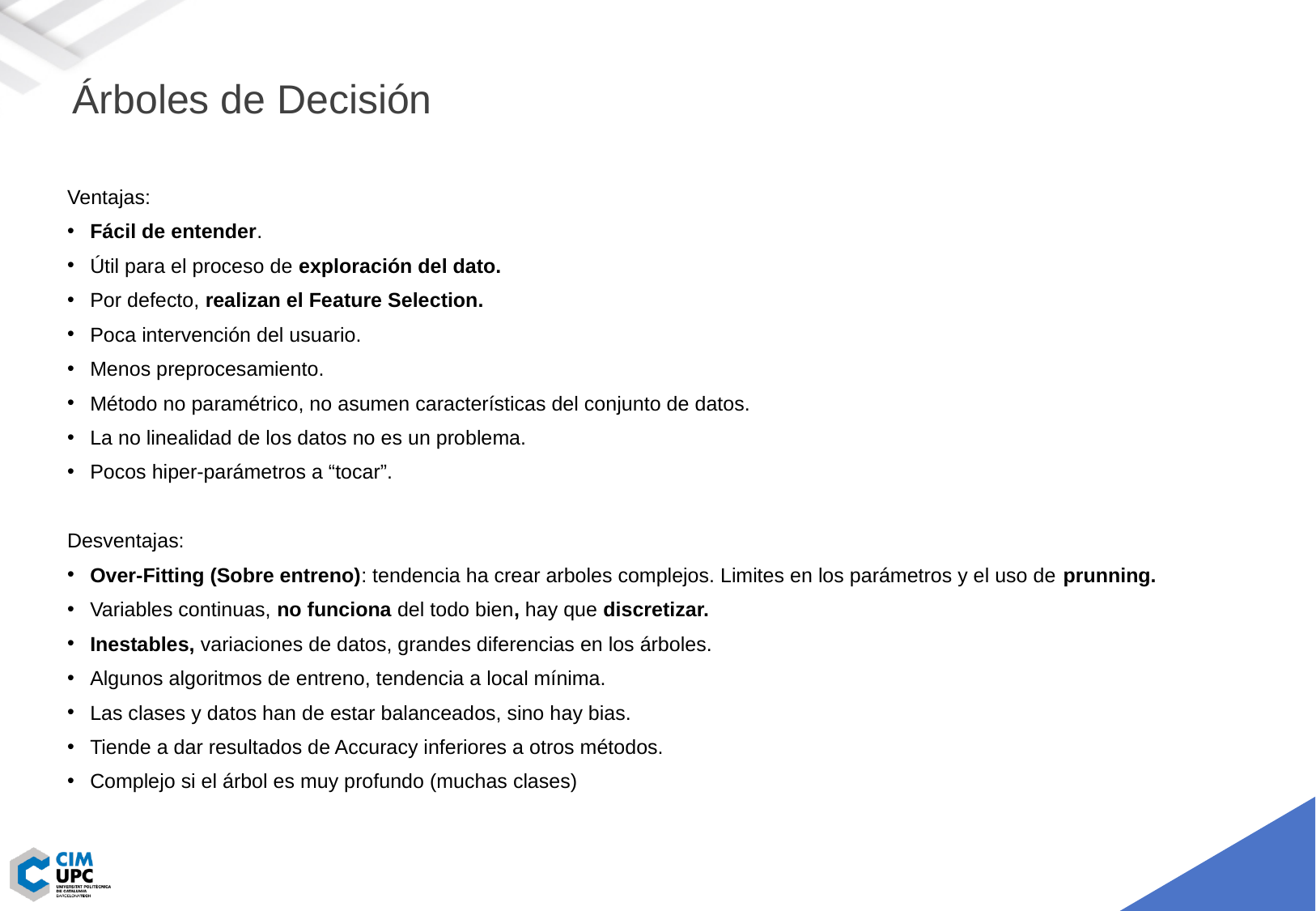

Árboles de Decisión
Ventajas:
Fácil de entender.
Útil para el proceso de exploración del dato.
Por defecto, realizan el Feature Selection.
Poca intervención del usuario.
Menos preprocesamiento.
Método no paramétrico, no asumen características del conjunto de datos.
La no linealidad de los datos no es un problema.
Pocos hiper-parámetros a “tocar”.

Desventajas:
Over-Fitting (Sobre entreno): tendencia ha crear arboles complejos. Limites en los parámetros y el uso de prunning.
Variables continuas, no funciona del todo bien, hay que discretizar.
Inestables, variaciones de datos, grandes diferencias en los árboles.
Algunos algoritmos de entreno, tendencia a local mínima.
Las clases y datos han de estar balanceados, sino hay bias.
Tiende a dar resultados de Accuracy inferiores a otros métodos.
Complejo si el árbol es muy profundo (muchas clases)